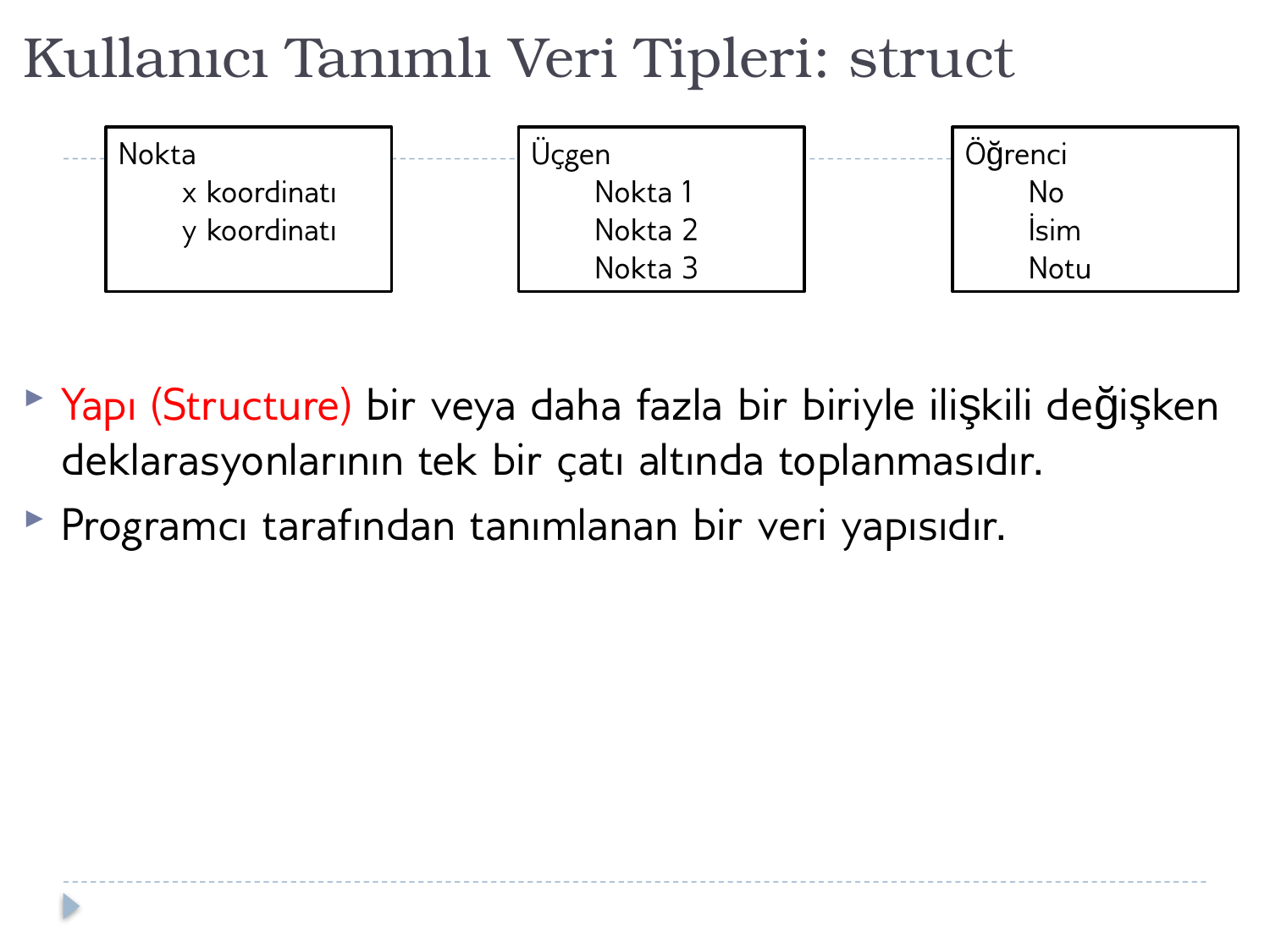

# Kullanıcı Tanımlı Veri Tipleri: struct

Yapı (Structure) bir veya daha fazla bir biriyle ilişkili değişken deklarasyonlarının tek bir çatı altında toplanmasıdır.
Programcı tarafından tanımlanan bir veri yapısıdır.
Nokta
x koordinatı
y koordinatı

Üçgen
Nokta 1
Nokta 2
Nokta 3
Öğrenci
No
İsim
Notu